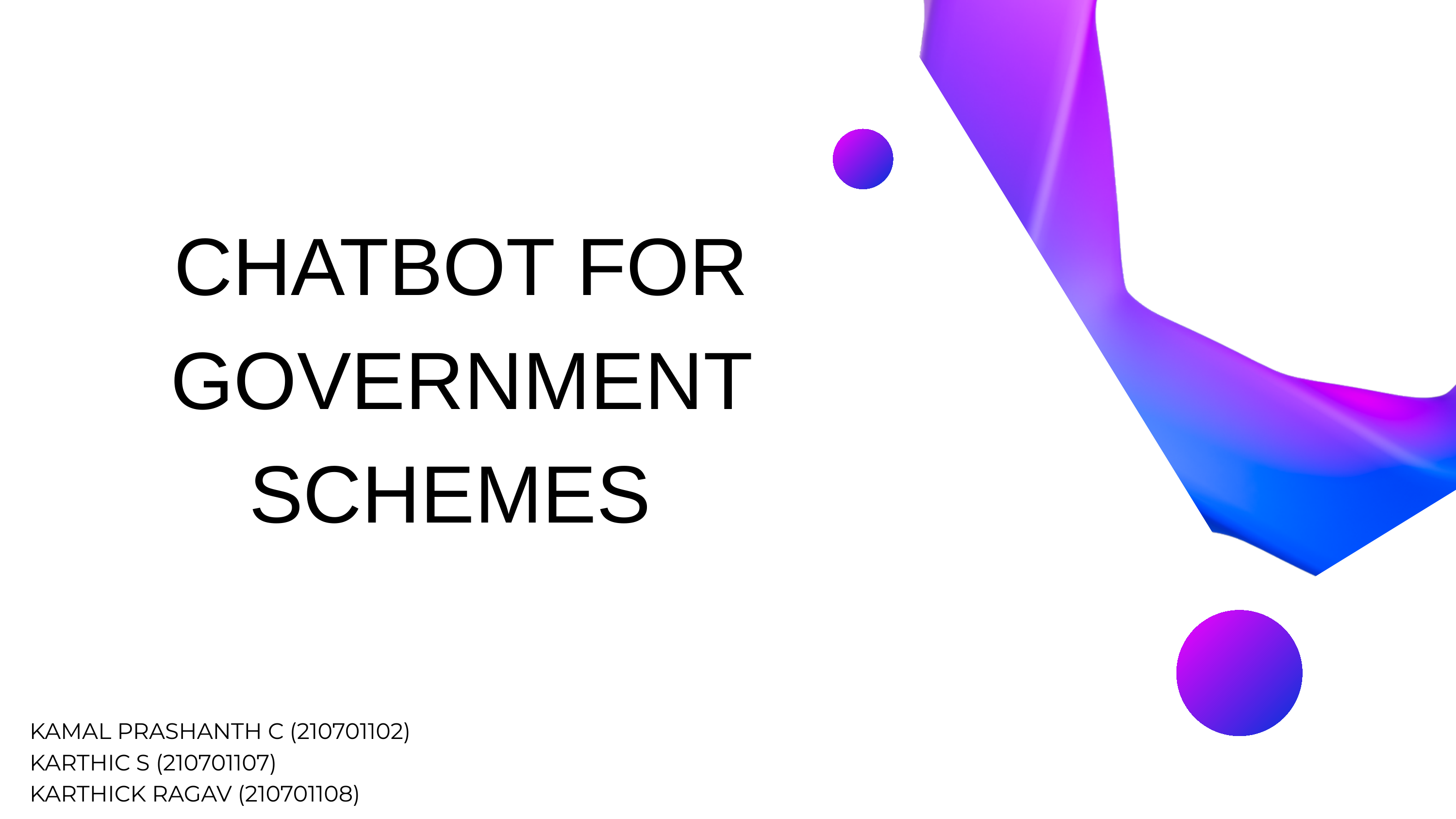

CHATBOT FOR GOVERNMENT SCHEMES

KAMAL PRASHANTH C (210701102)
KARTHIC S (210701107)
KARTHICK RAGAV (210701108)